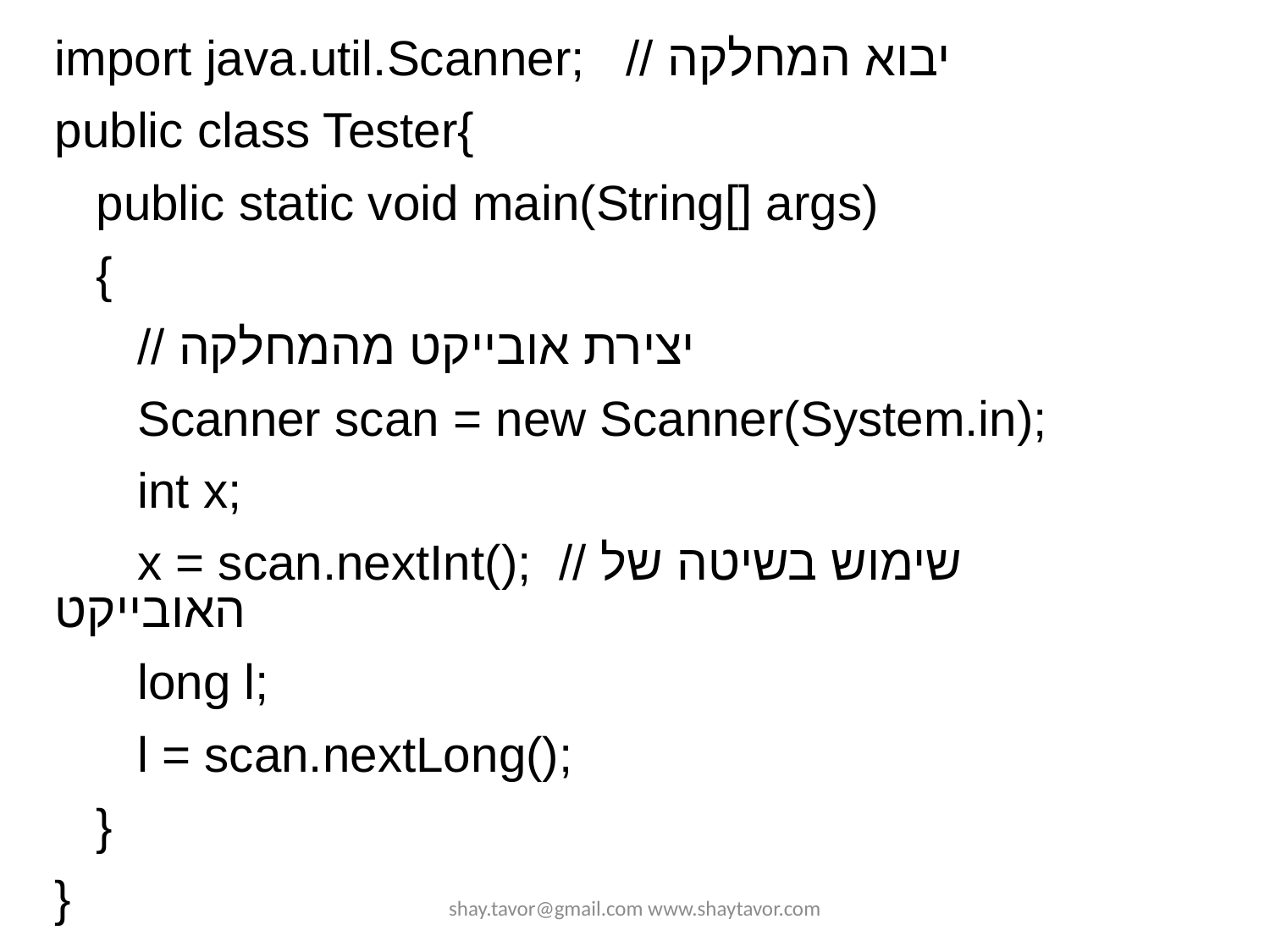

import java.util.Scanner;   // יבוא המחלקה
public class Tester{
   public static void main(String[] args)
   {
      // יצירת אובייקט מהמחלקה
      Scanner scan = new Scanner(System.in);
      int x;
      x = scan.nextInt();  // שימוש בשיטה של האובייקט
      long l;
      l = scan.nextLong();
   }
}
shay.tavor@gmail.com www.shaytavor.com